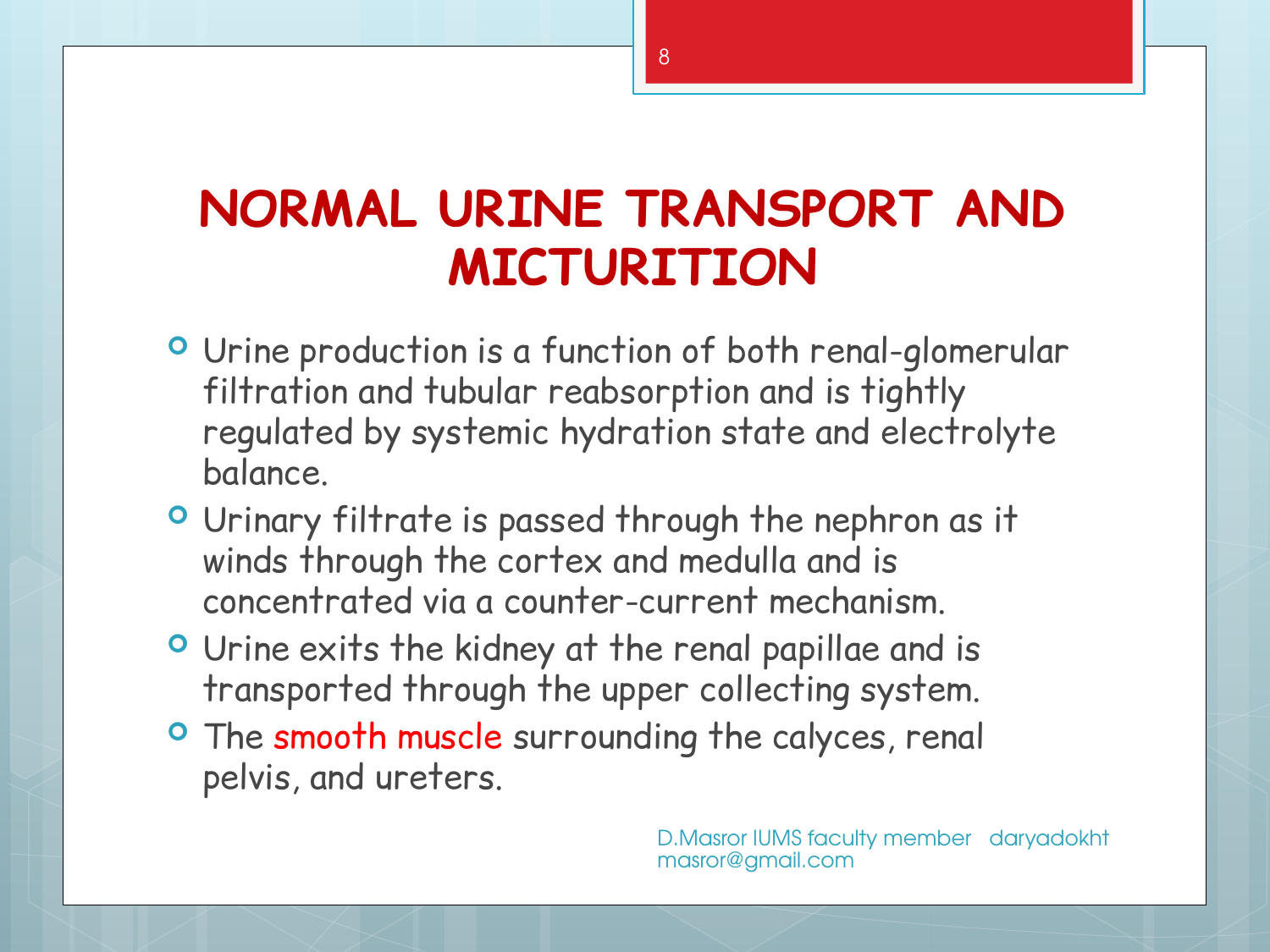

8
# NORMAL URINE TRANSPORT AND MICTURITION
Urine production is a function of both renal-glomerular filtration and tubular reabsorption and is tightly regulated by systemic hydration state and electrolyte balance.
Urinary filtrate is passed through the nephron as it winds through the cortex and medulla and is concentrated via a counter-current mechanism.
Urine exits the kidney at the renal papillae and is transported through the upper collecting system.
The smooth muscle surrounding the calyces, renal pelvis, and ureters.
D.Masror IUMS faculty member   daryadokhtmasror@gmail.com